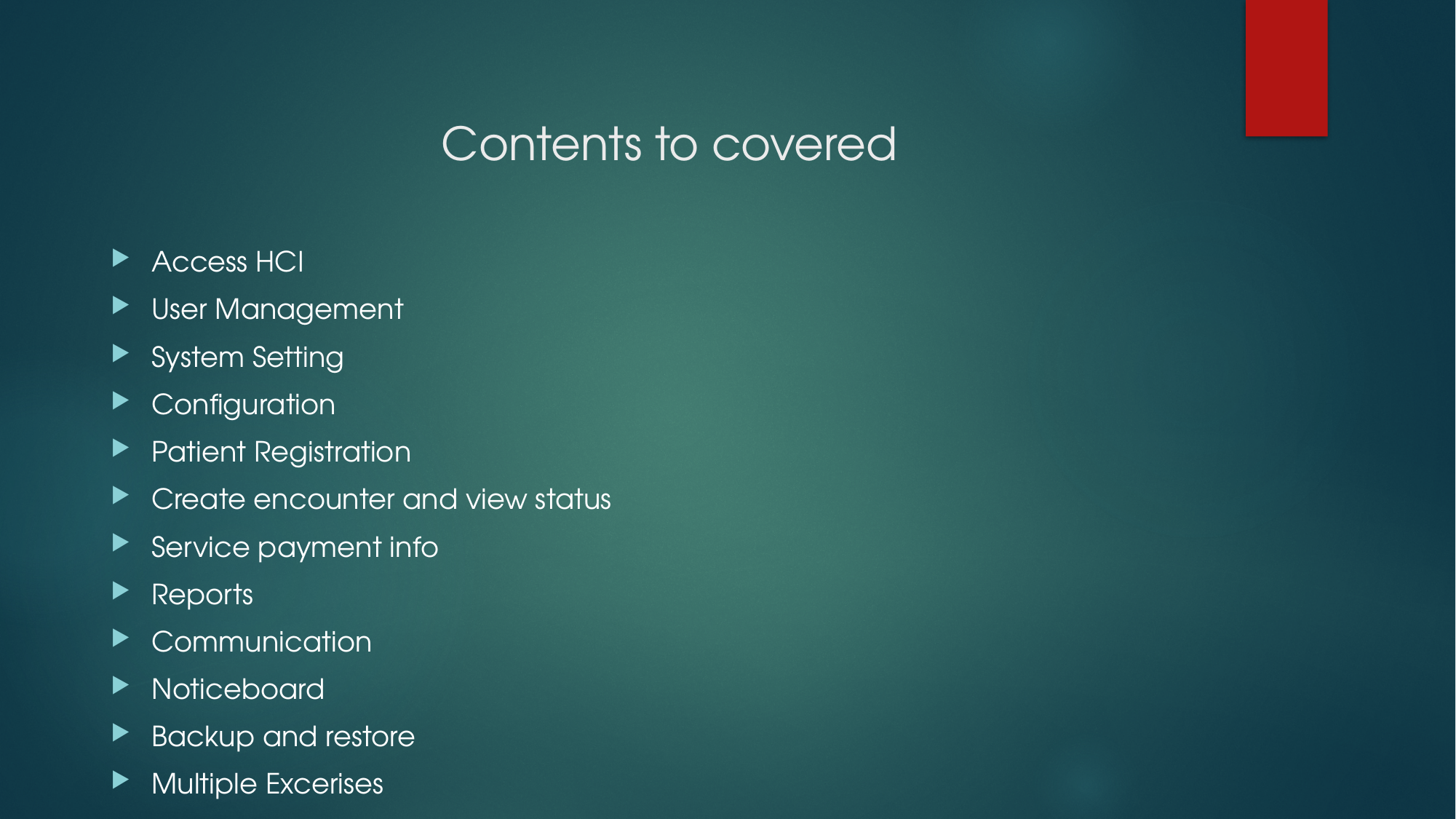

# Contents to covered
Access HCI
User Management
System Setting
Configuration
Patient Registration
Create encounter and view status
Service payment info
Reports
Communication
Noticeboard
Backup and restore
Multiple Excerises